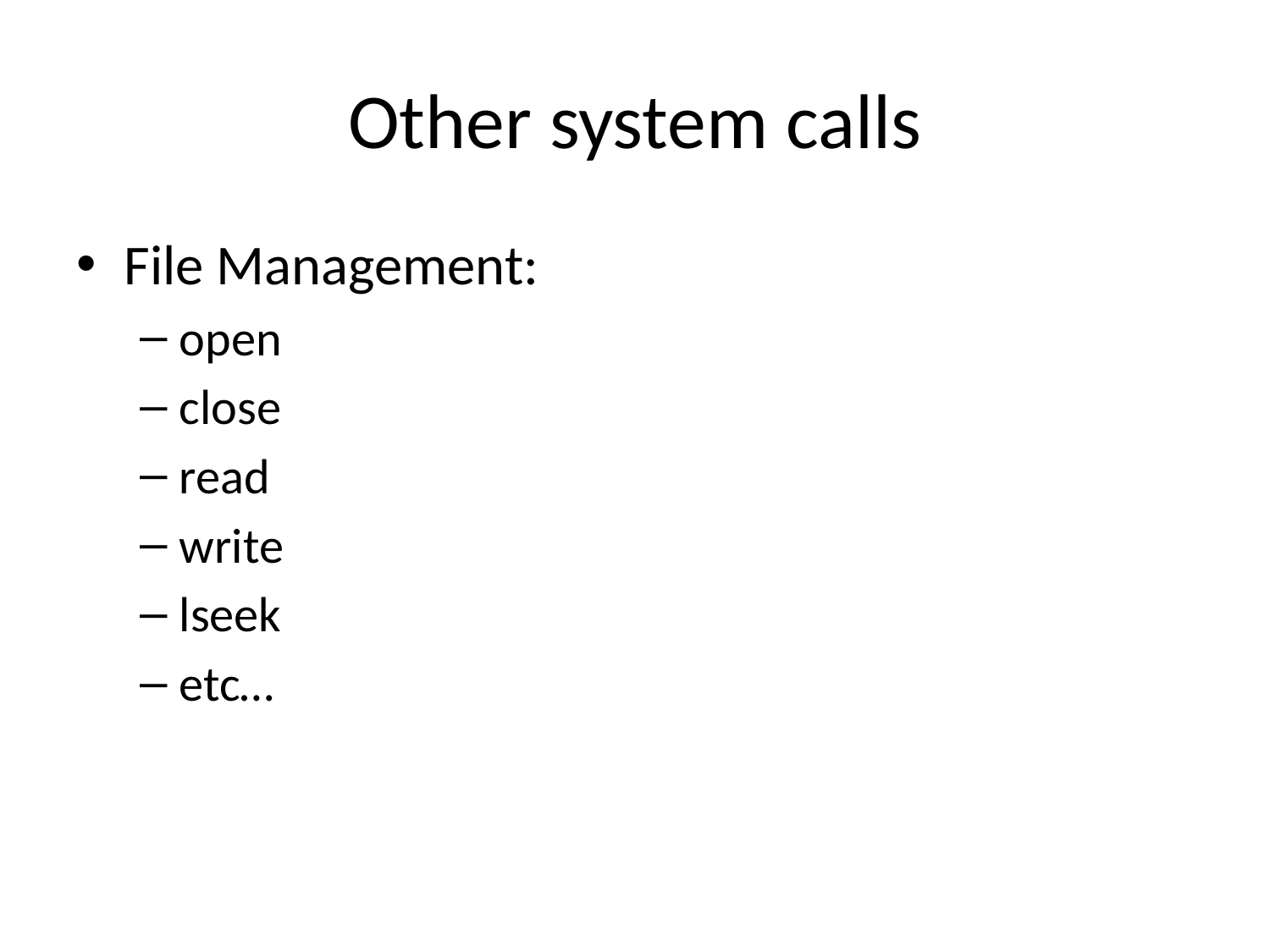

# Other system calls
File Management:
open
close
read
write
lseek
etc…